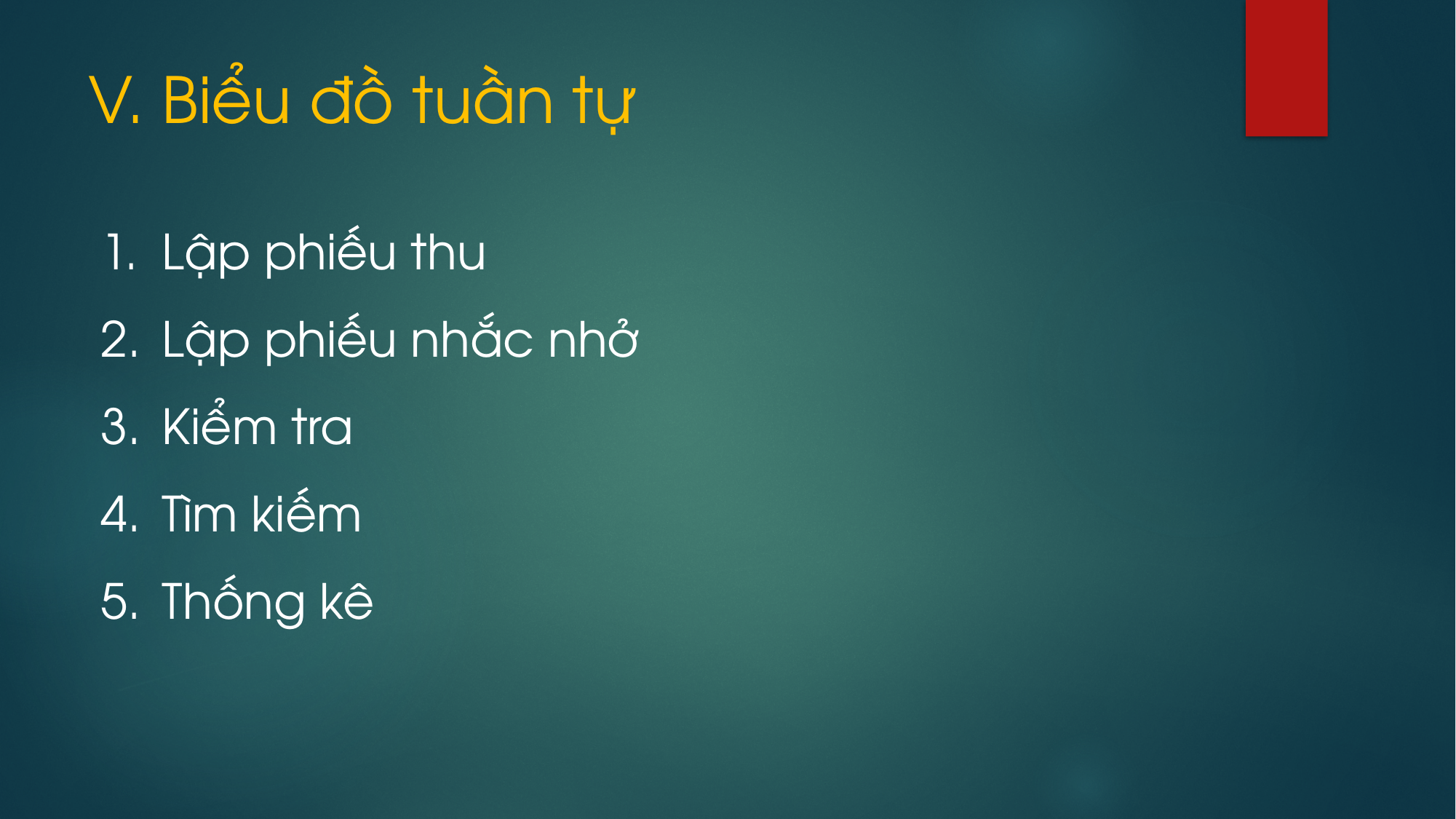

# V. Biểu đồ tuần tự
Lập phiếu thu
Lập phiếu nhắc nhở
Kiểm tra
Tìm kiếm
Thống kê